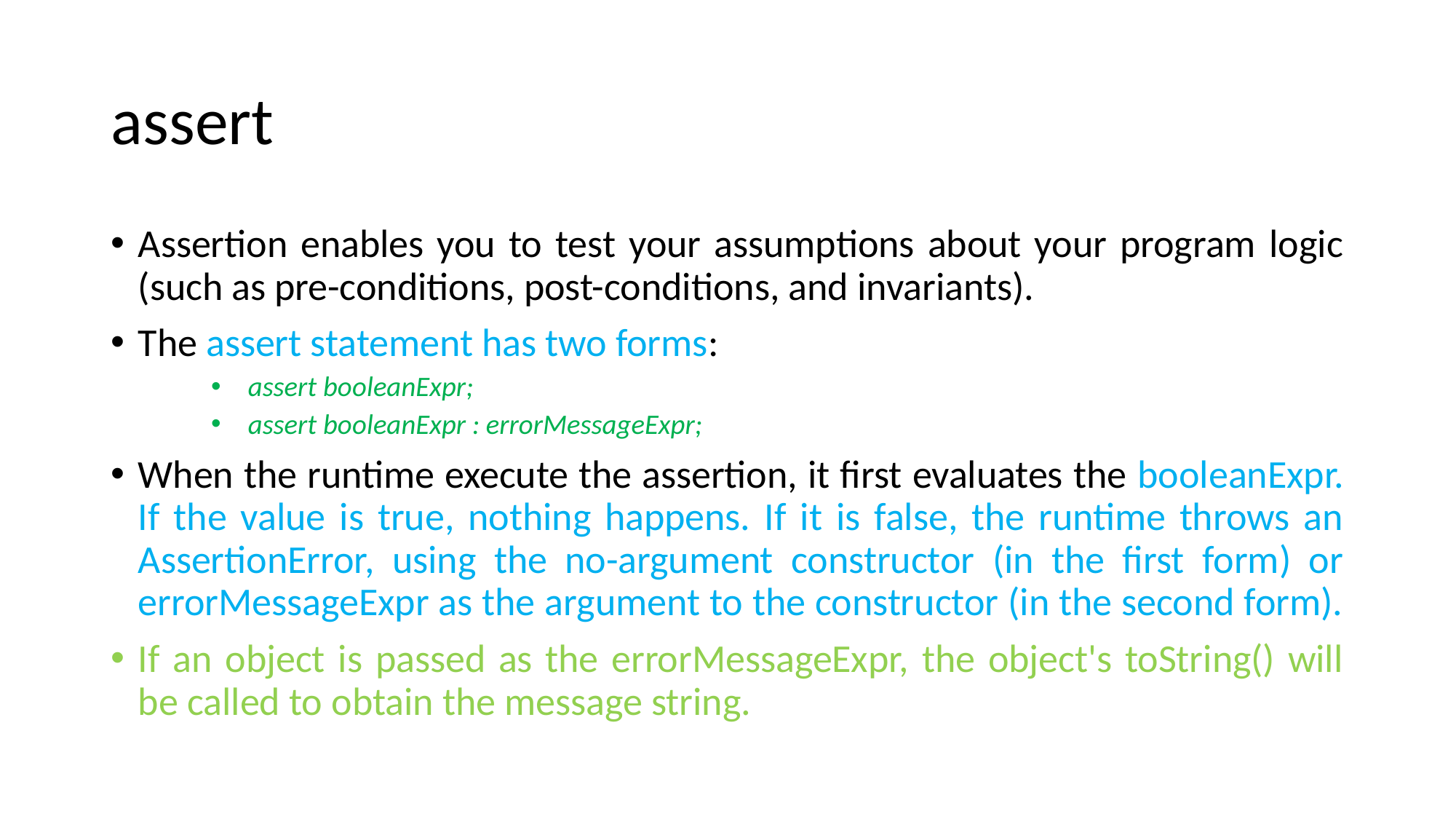

# assert
Assertion enables you to test your assumptions about your program logic (such as pre-conditions, post-conditions, and invariants).
The assert statement has two forms:
assert booleanExpr;
assert booleanExpr : errorMessageExpr;
When the runtime execute the assertion, it first evaluates the booleanExpr. If the value is true, nothing happens. If it is false, the runtime throws an AssertionError, using the no-argument constructor (in the first form) or errorMessageExpr as the argument to the constructor (in the second form).
If an object is passed as the errorMessageExpr, the object's toString() will be called to obtain the message string.